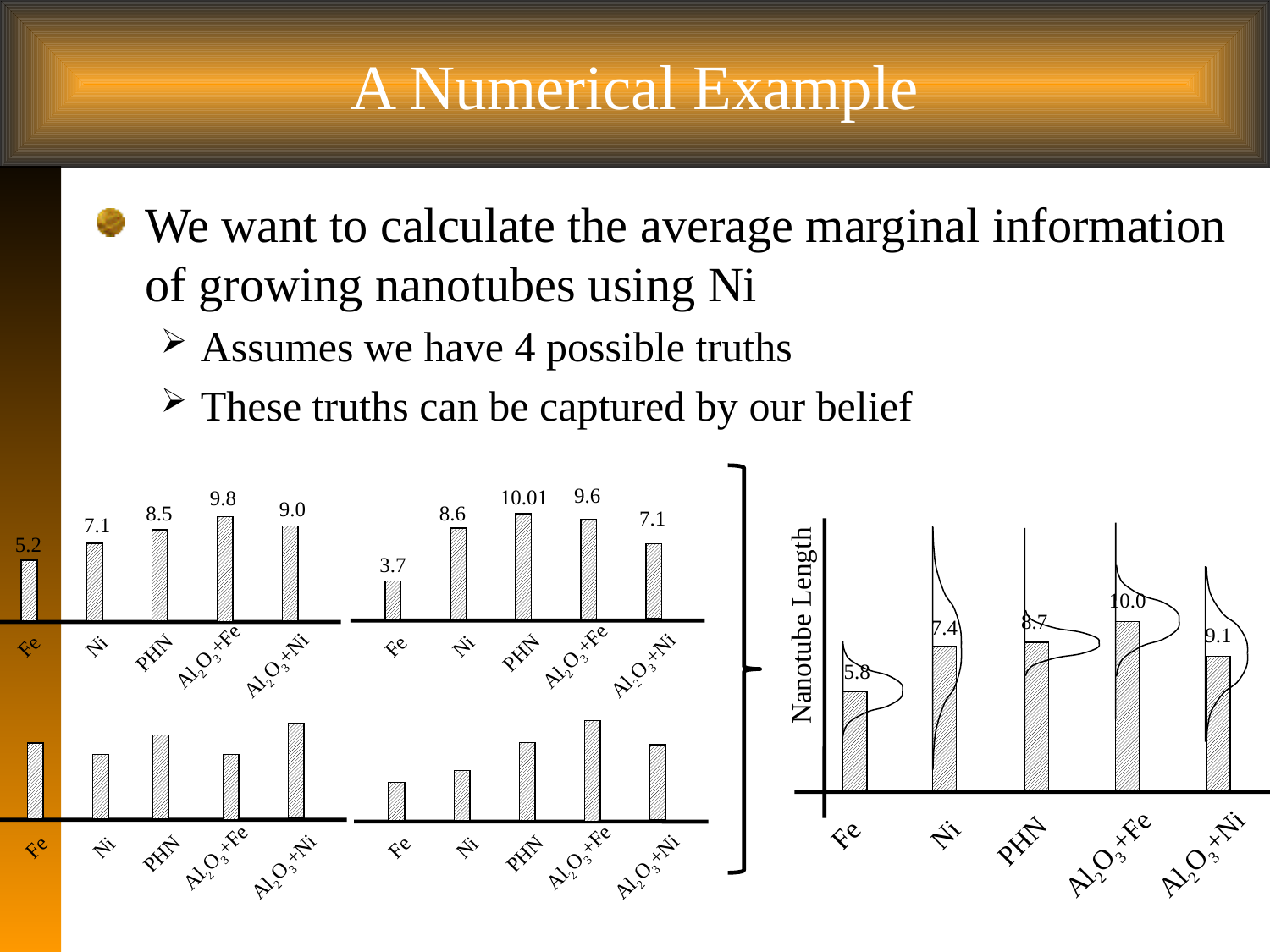

# A Numerical Example
We want to calculate the average marginal information of growing nanotubes using Ni
Assumes we have 4 possible truths
These truths can be captured by our belief

9.6
10.01
9.8
9.0
8.6
8.5
7.1
7.1

Fe
Ni
PHN
Al2O3+Fe
Al2O3+Ni

Fe
Ni
PHN
Al2O3+Fe
Al2O3+Ni
5.2
3.7

Fe
Ni
PHN
Al2O3+Fe
Al2O3+Ni

Fe
Ni
PHN
Al2O3+Fe
Al2O3+Ni

Fe
Ni
PHN
Al2O3+Fe
Al2O3+Ni
Nanotube Length

10.0
8.7
7.4
9.1
5.8
 6